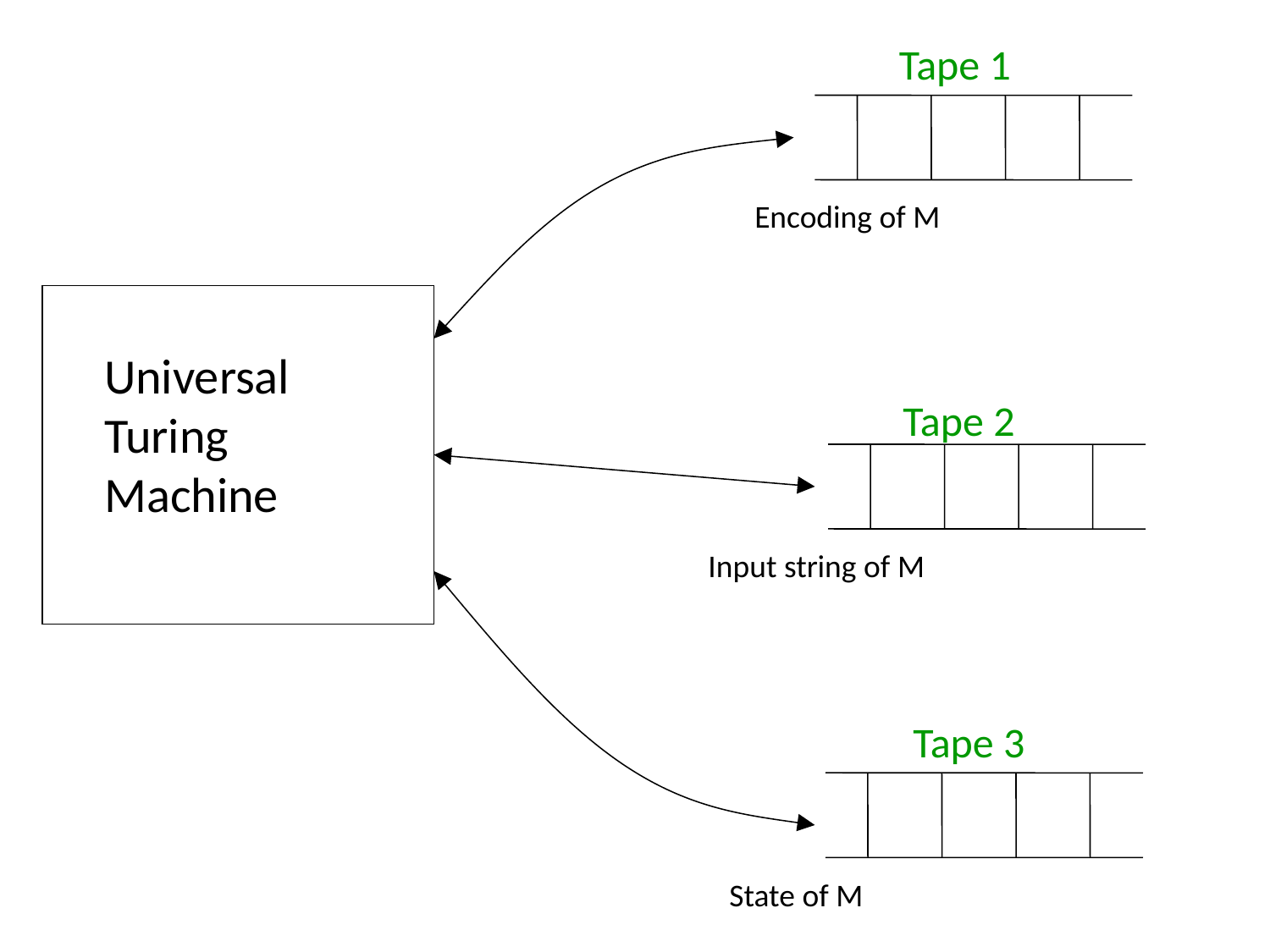

Tape 1

Encoding of M

Universal
Turing
Machine
Tape 2

Input string of M

Tape 3

State of M